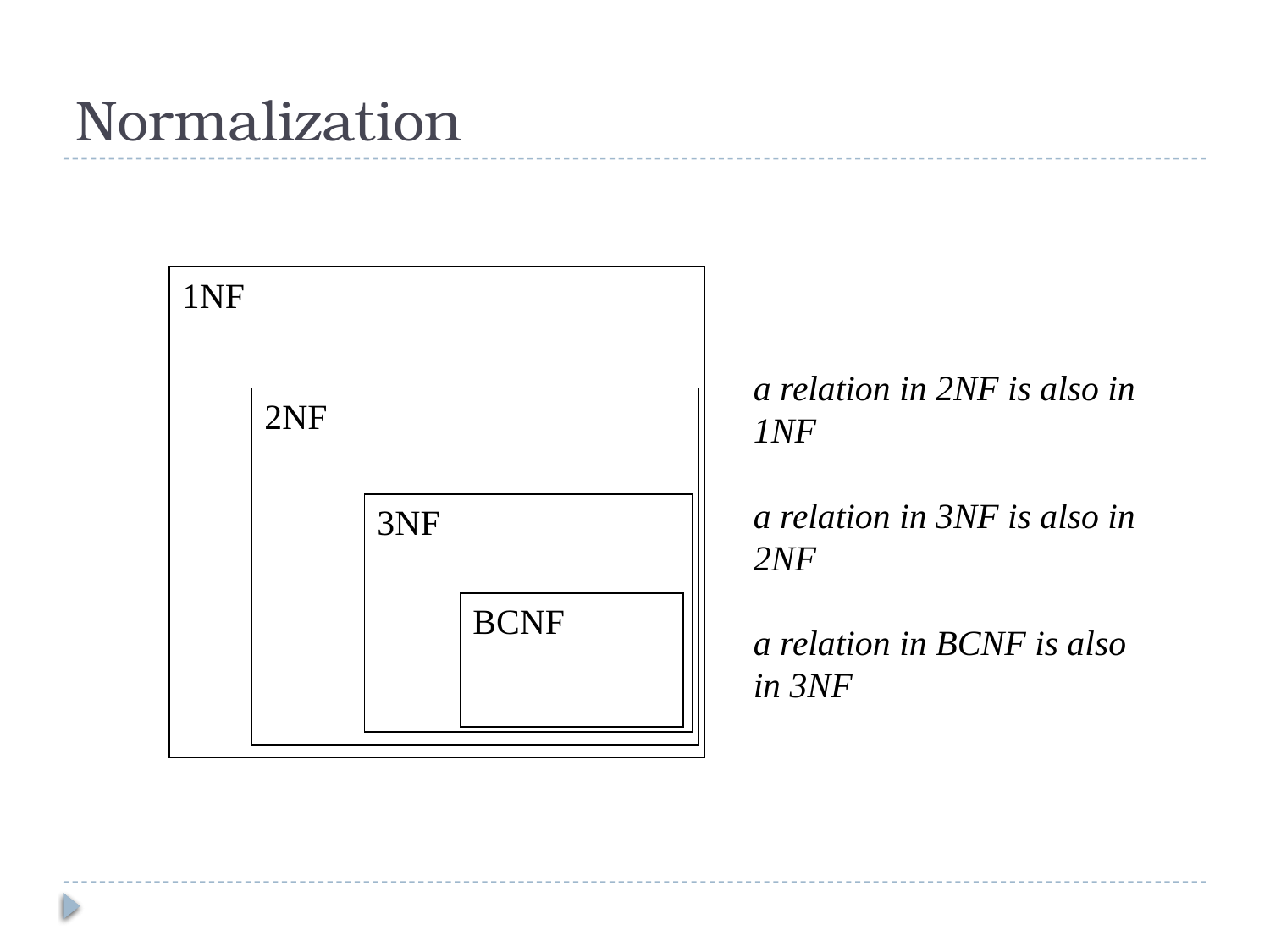

# Normalization
1NF

a relation in 2NF is also in 1NF

a relation in 3NF is also in 2NF

a relation in BCNF is also in 3NF

2NF
3NF
BCNF